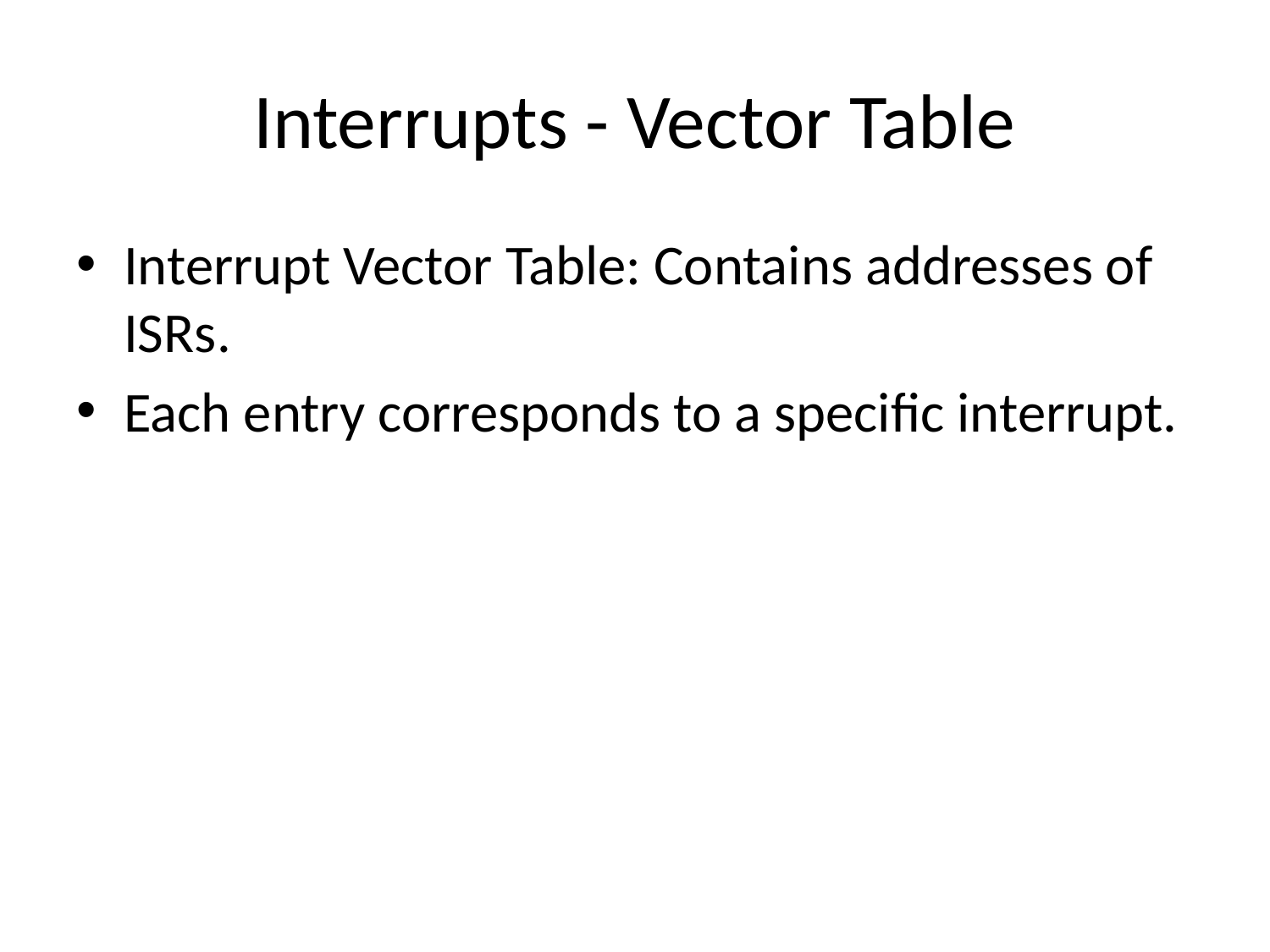

# Interrupts - Vector Table
Interrupt Vector Table: Contains addresses of ISRs.
Each entry corresponds to a specific interrupt.